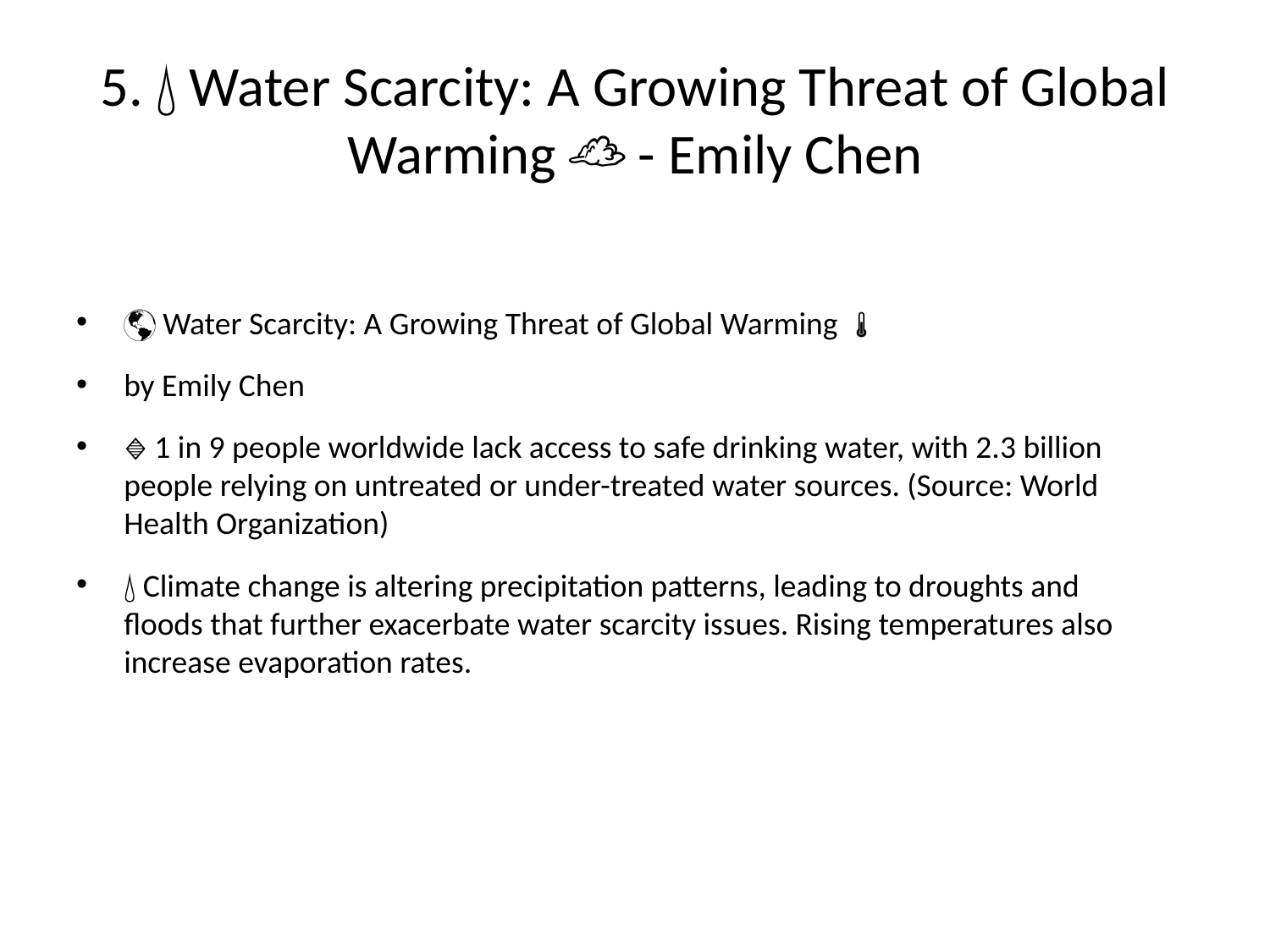

# 5. 💧 Water Scarcity: A Growing Threat of Global Warming ☁️ - Emily Chen

🌎 Water Scarcity: A Growing Threat of Global Warming 🌡️
by Emily Chen
🔹 1 in 9 people worldwide lack access to safe drinking water, with 2.3 billion
people relying on untreated or under-treated water sources. (Source: World
Health Organization)
💧 Climate change is altering precipitation patterns, leading to droughts and
floods that further exacerbate water scarcity issues. Rising temperatures also
increase evaporation rates.